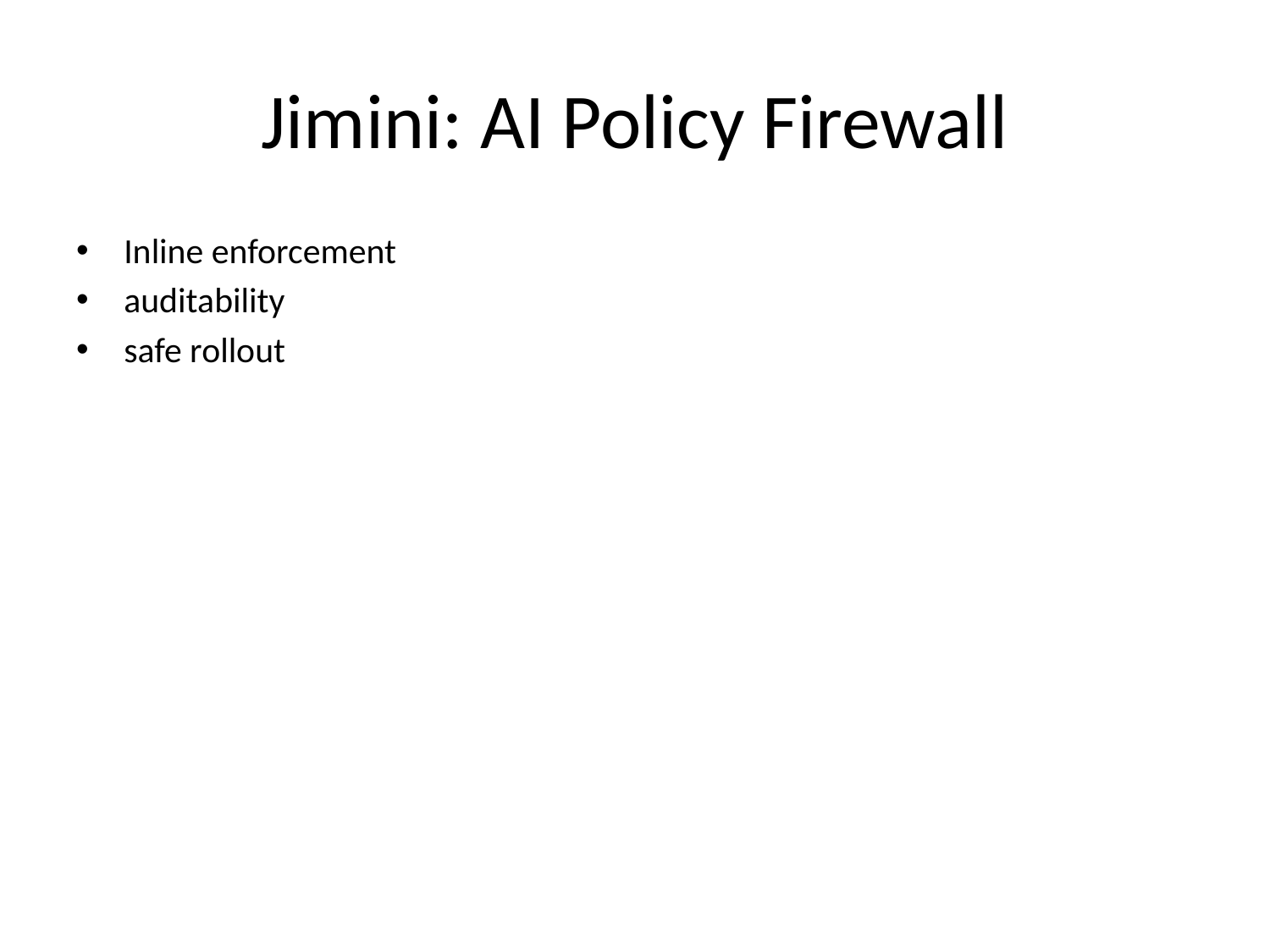

# Jimini: AI Policy Firewall
Inline enforcement
auditability
safe rollout